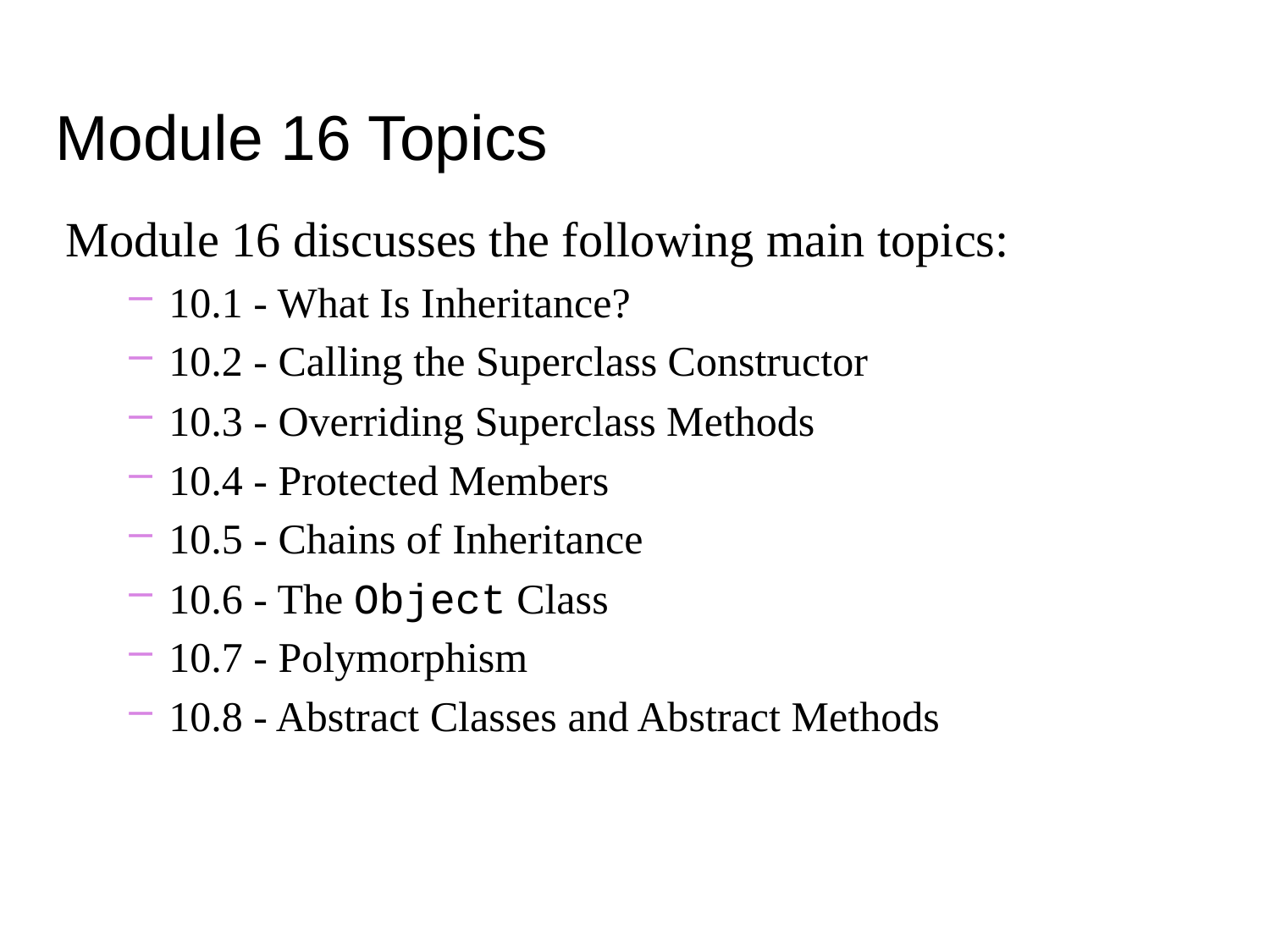

Module 16 Topics
Module 16 discusses the following main topics:
10.1 - What Is Inheritance?
10.2 - Calling the Superclass Constructor
10.3 - Overriding Superclass Methods
10.4 - Protected Members
10.5 - Chains of Inheritance
10.6 - The Object Class
10.7 - Polymorphism
10.8 - Abstract Classes and Abstract Methods